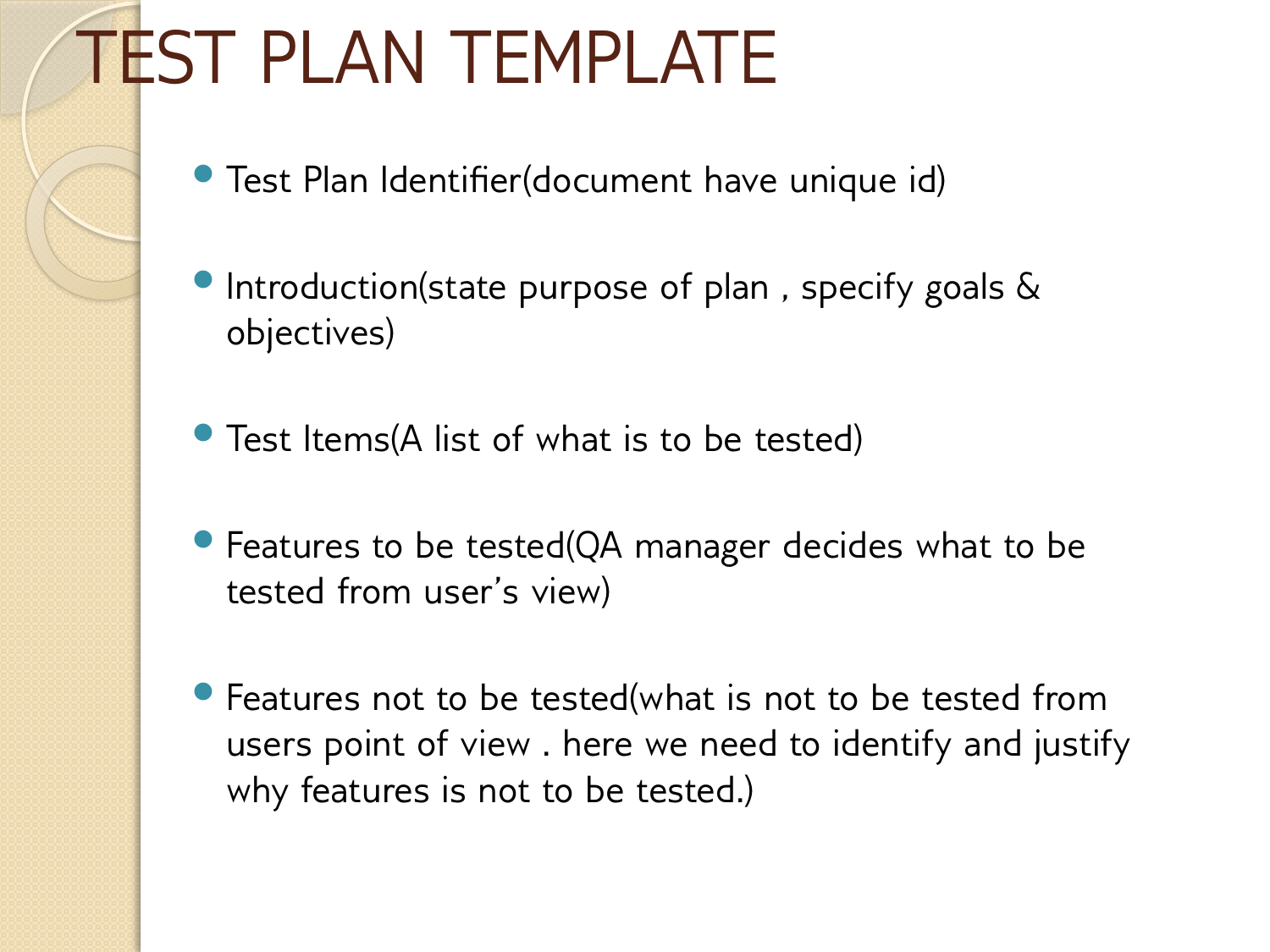

# TEST PLAN TEMPLATE
Test Plan Identifier(document have unique id)

Introduction(state purpose of plan , specify goals & objectives)

Test Items(A list of what is to be tested)

Features to be tested(QA manager decides what to be tested from user’s view)

Features not to be tested(what is not to be tested from users point of view . here we need to identify and justify why features is not to be tested.)